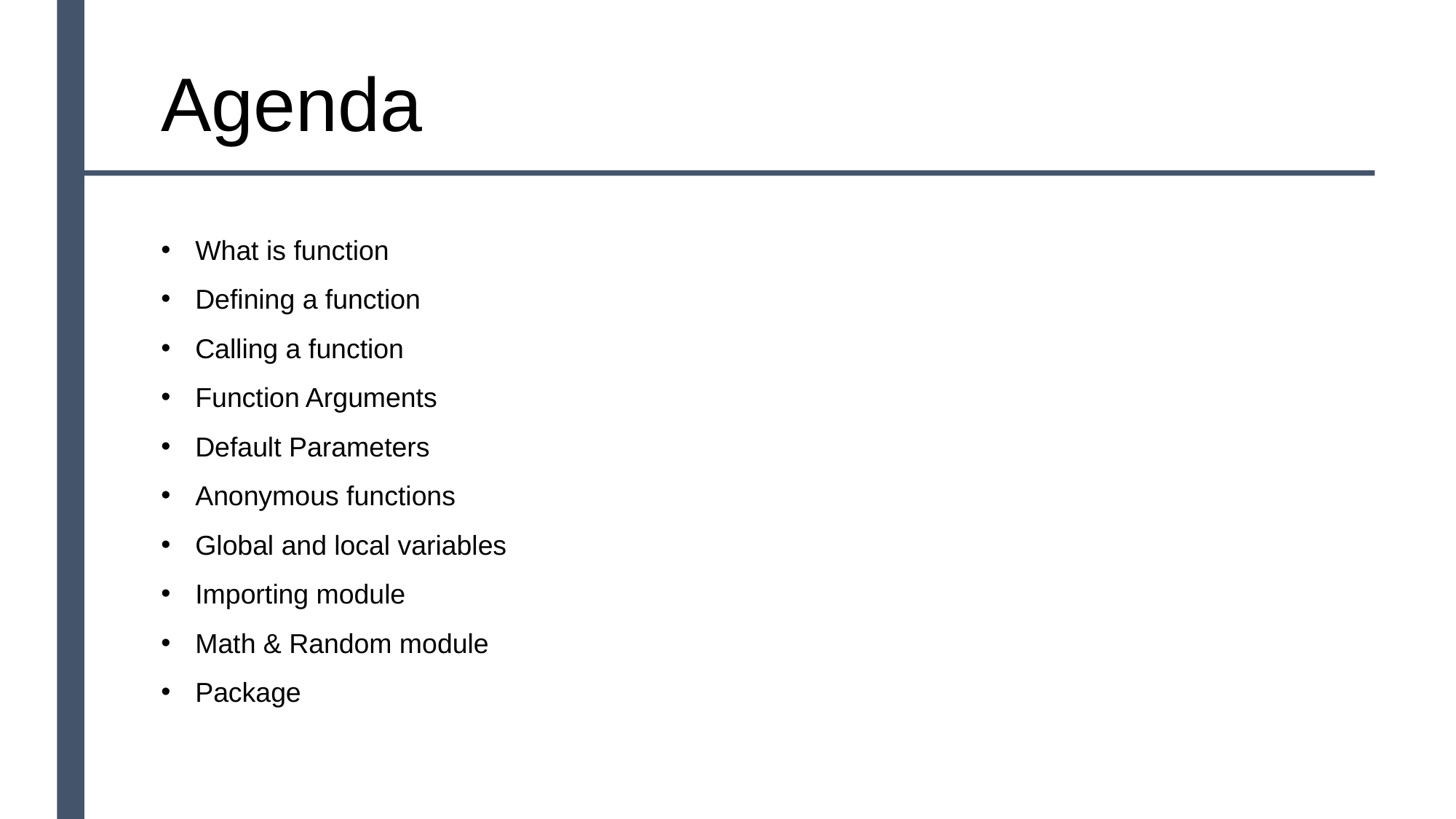

Agenda

What is function
Defining a function
Calling a function
Function Arguments
Default Parameters
Anonymous functions
Global and local variables
Importing module
Math & Random module
Package